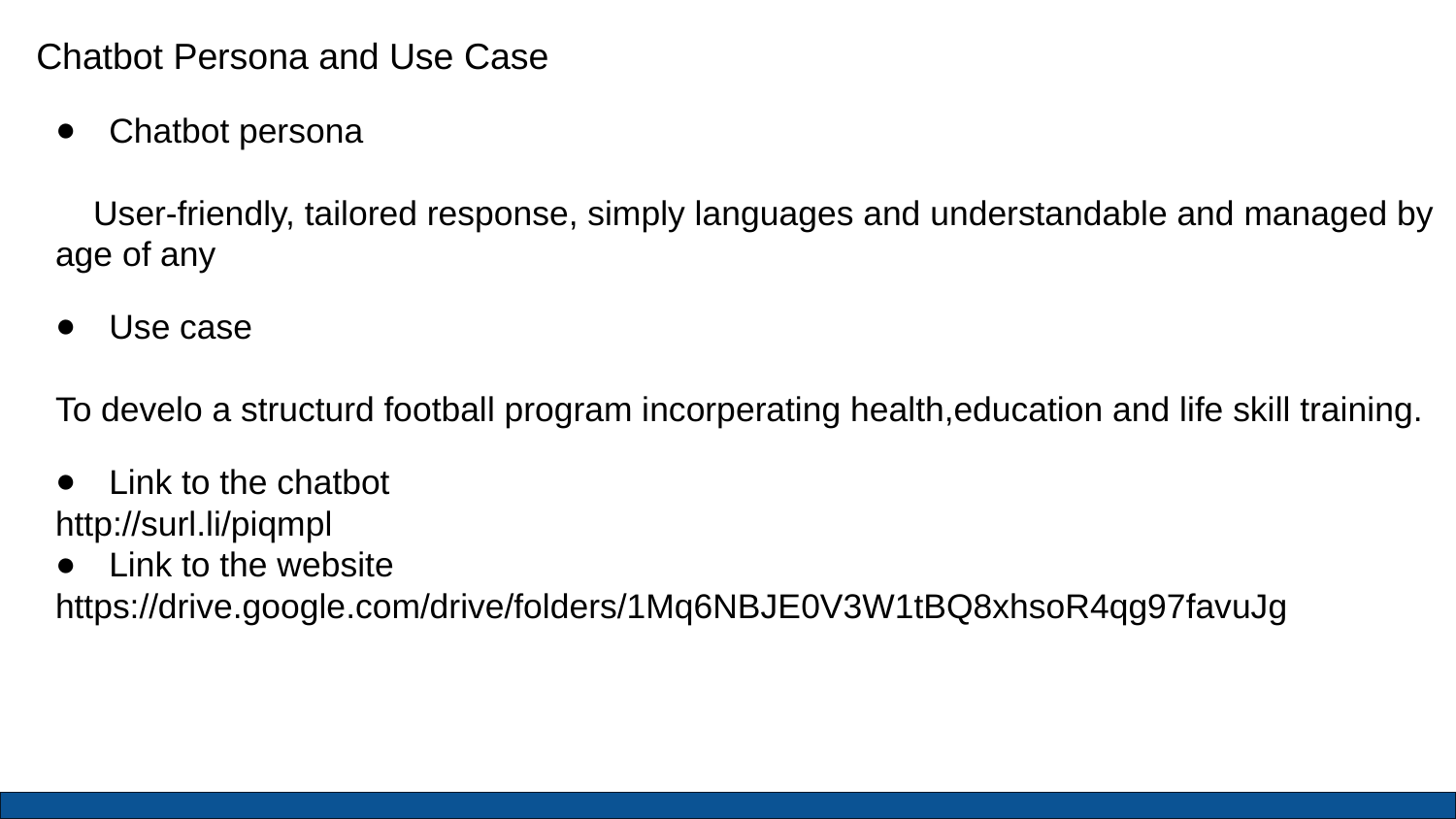

Chatbot Persona and Use Case
Chatbot persona

    User-friendly, tailored response, simply languages and understandable and managed by age of any

Use case

To develo a structurd football program incorperating health,education and life skill training.

Link to the chatbot
http://surl.li/piqmpl
Link to the website
https://drive.google.com/drive/folders/1Mq6NBJE0V3W1tBQ8xhsoR4qg97favuJg